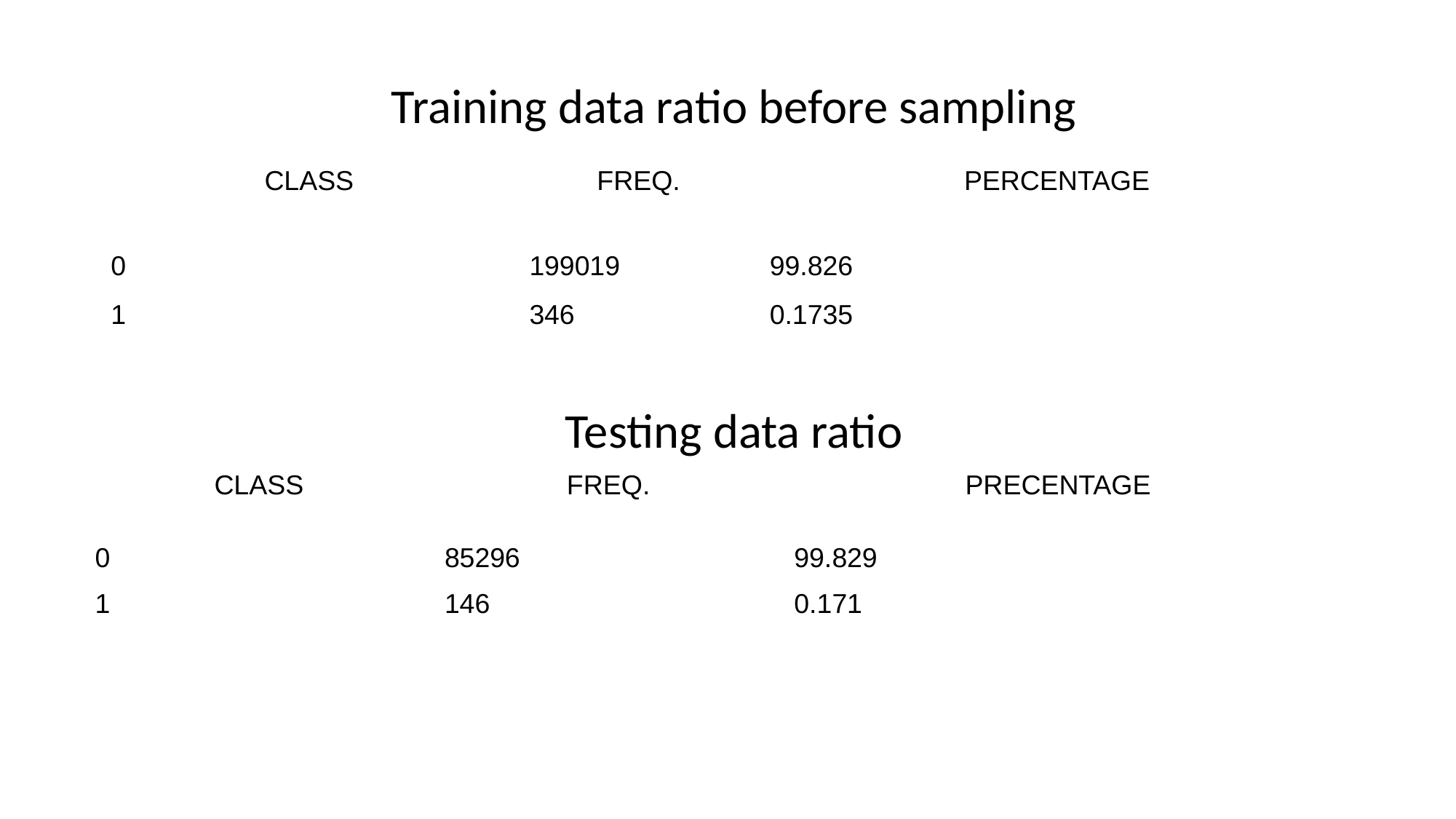

Training data ratio before sampling
| CLASS | FREQ. | PERCENTAGE |
| --- | --- | --- |
| 0 | 199019 | 99.826 |
| 1 | 346 | 0.1735 |
Testing data ratio
| CLASS | FREQ. | PRECENTAGE |
| --- | --- | --- |
| 0 | 85296 | 99.829 |
| 1 | 146 | 0.171 |